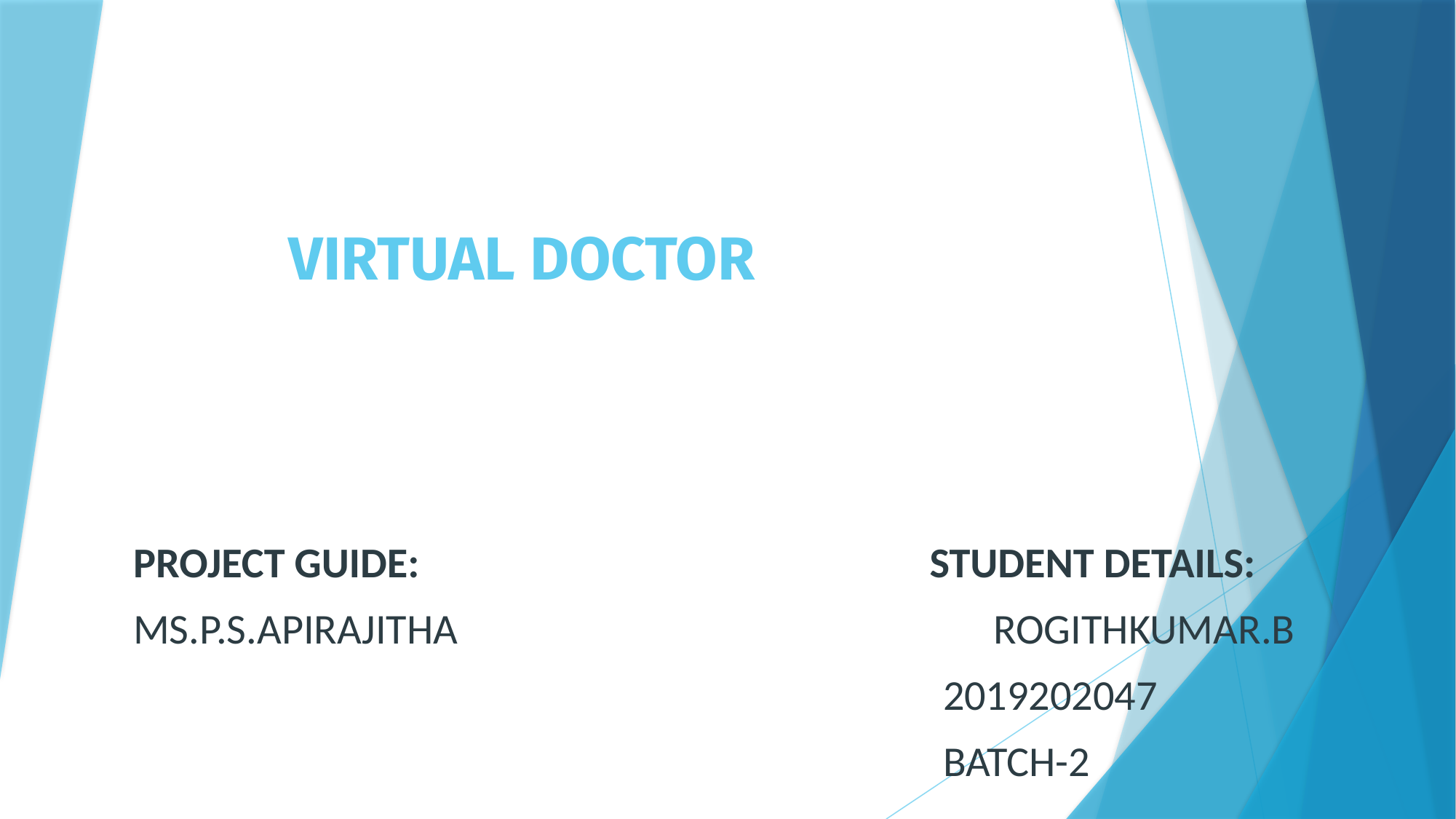

# VIRTUAL DOCTOR
PROJECT GUIDE:                                                     STUDENT DETAILS:
MS.P.S.APIRAJITHA		                                            ROGITHKUMAR.B
                                                                                    2019202047
                                                                                    BATCH-2